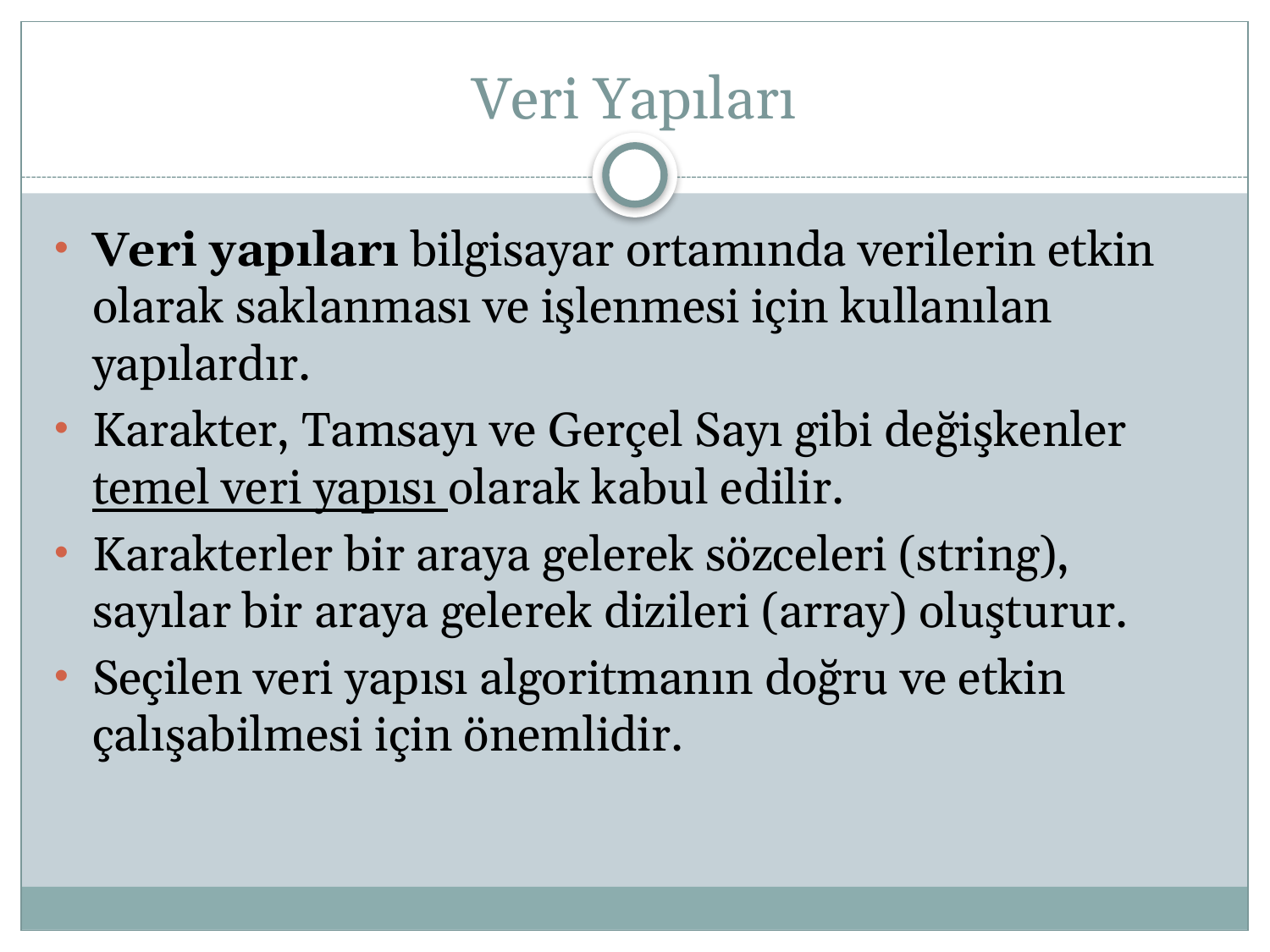

# Veri Yapıları
Veri yapıları bilgisayar ortamında verilerin etkin olarak saklanması ve işlenmesi için kullanılan yapılardır.
Karakter, Tamsayı ve Gerçel Sayı gibi değişkenler temel veri yapısı olarak kabul edilir.
Karakterler bir araya gelerek sözceleri (string), sayılar bir araya gelerek dizileri (array) oluşturur.
Seçilen veri yapısı algoritmanın doğru ve etkin çalışabilmesi için önemlidir.